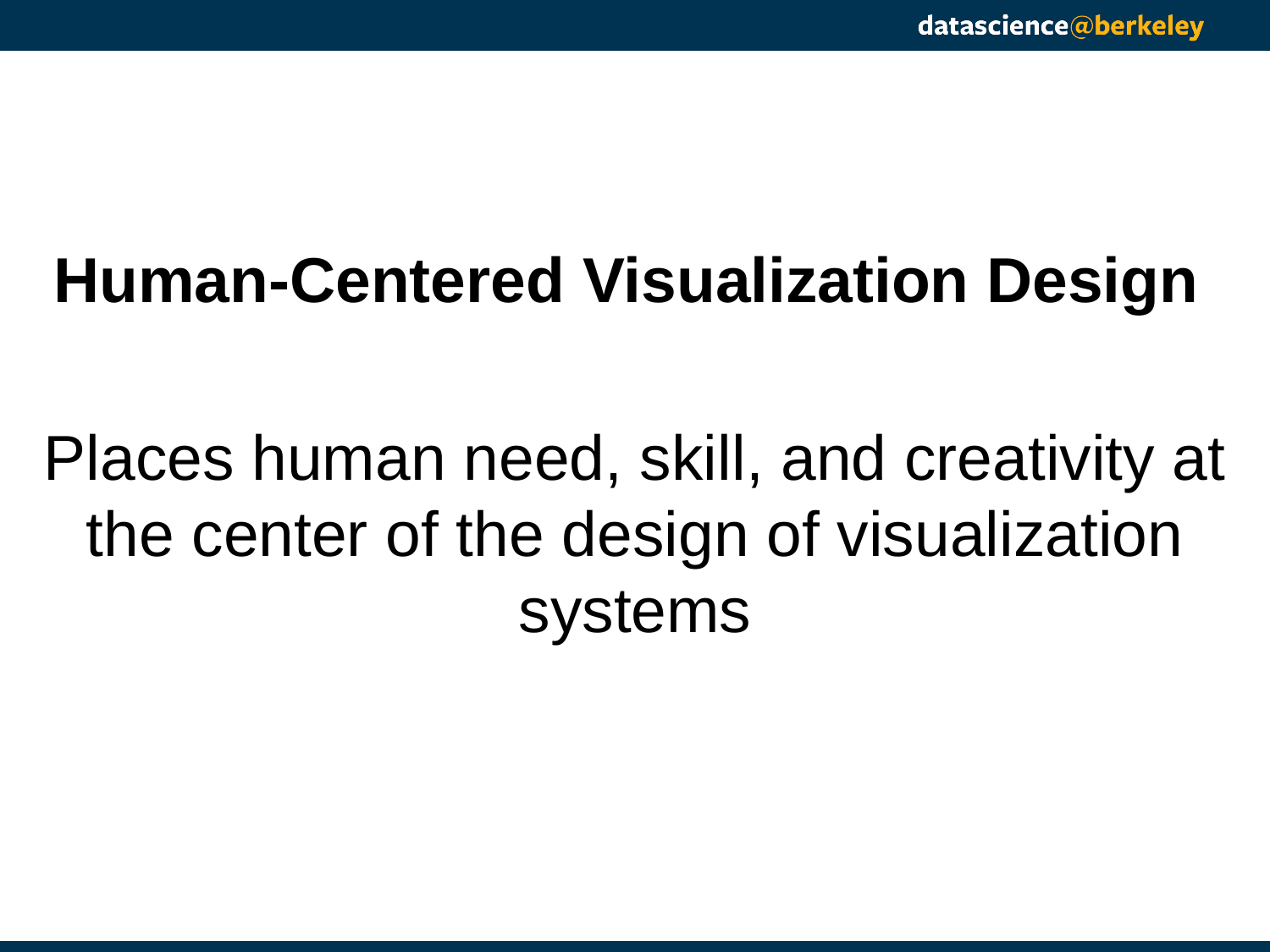

Human-Centered Visualization Design

Places human need, skill, and creativity at the center of the design of visualization systems